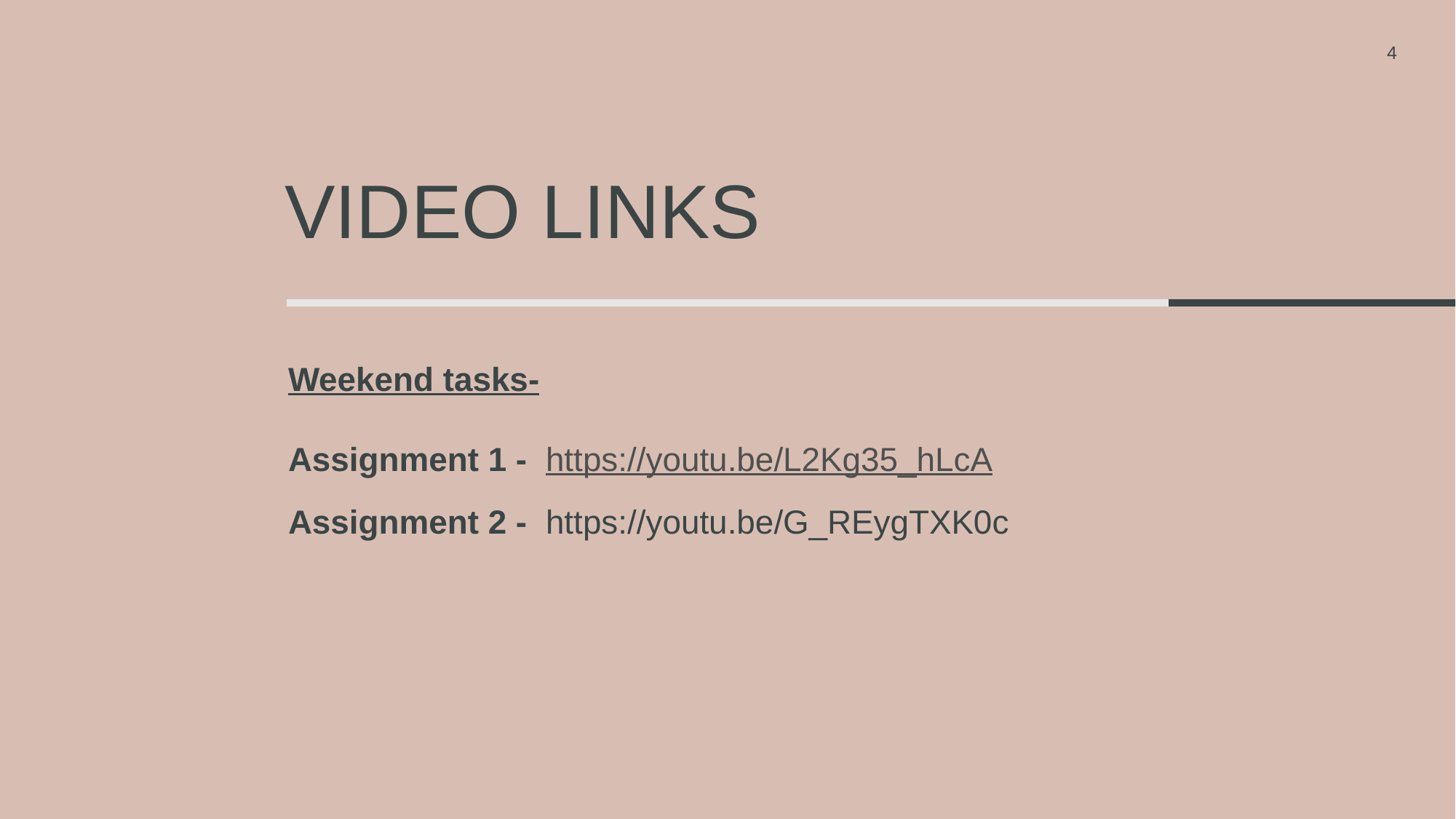

4
# Video links
Weekend tasks-
Assignment 1 -  https://youtu.be/L2Kg35_hLcA
Assignment 2 -  https://youtu.be/G_REygTXK0c